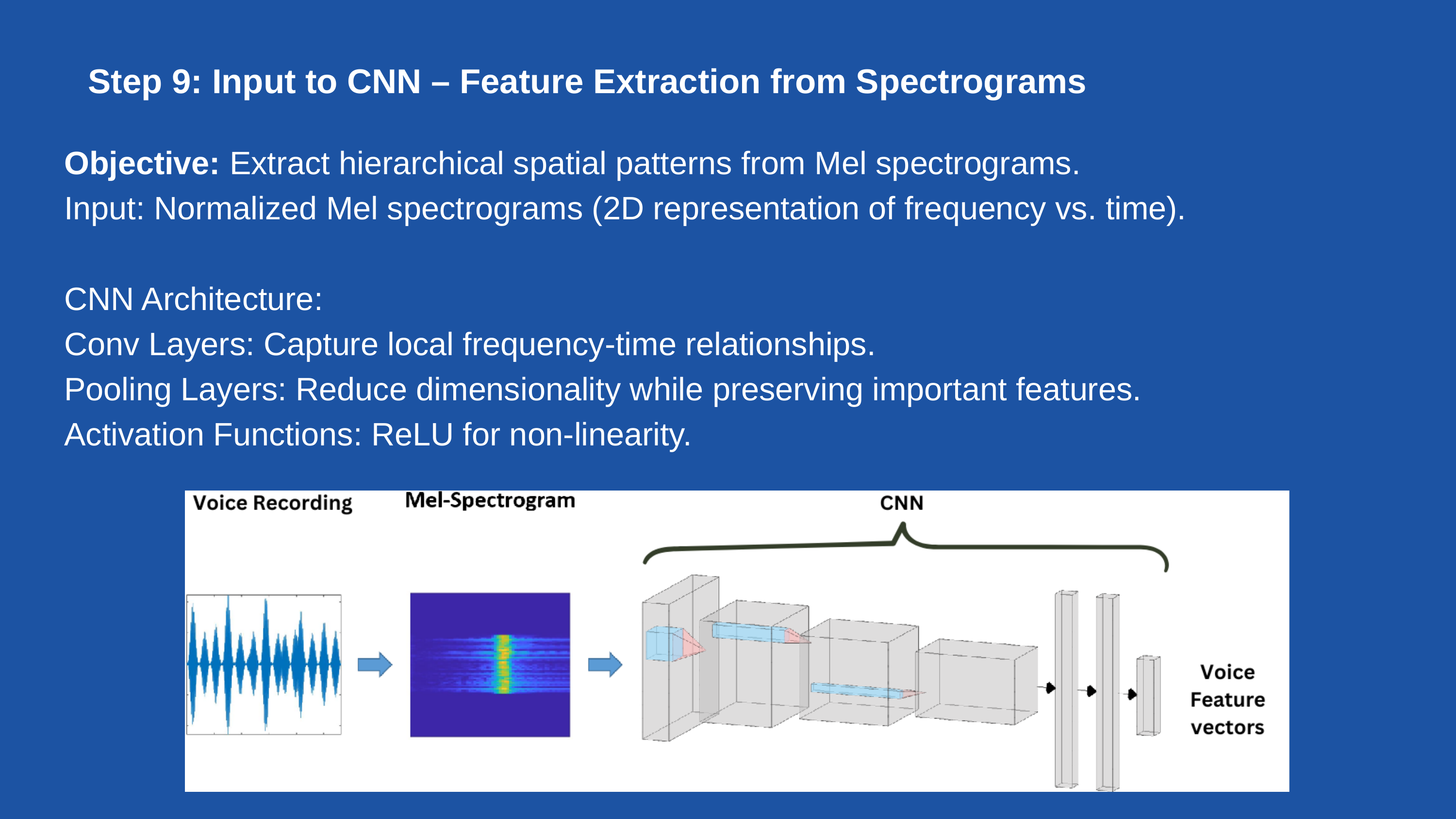

Step 9: Input to CNN – Feature Extraction from Spectrograms

Objective: Extract hierarchical spatial patterns from Mel spectrograms.
Input: Normalized Mel spectrograms (2D representation of frequency vs. time).

CNN Architecture:
Conv Layers: Capture local frequency-time relationships.
Pooling Layers: Reduce dimensionality while preserving important features.
Activation Functions: ReLU for non-linearity.